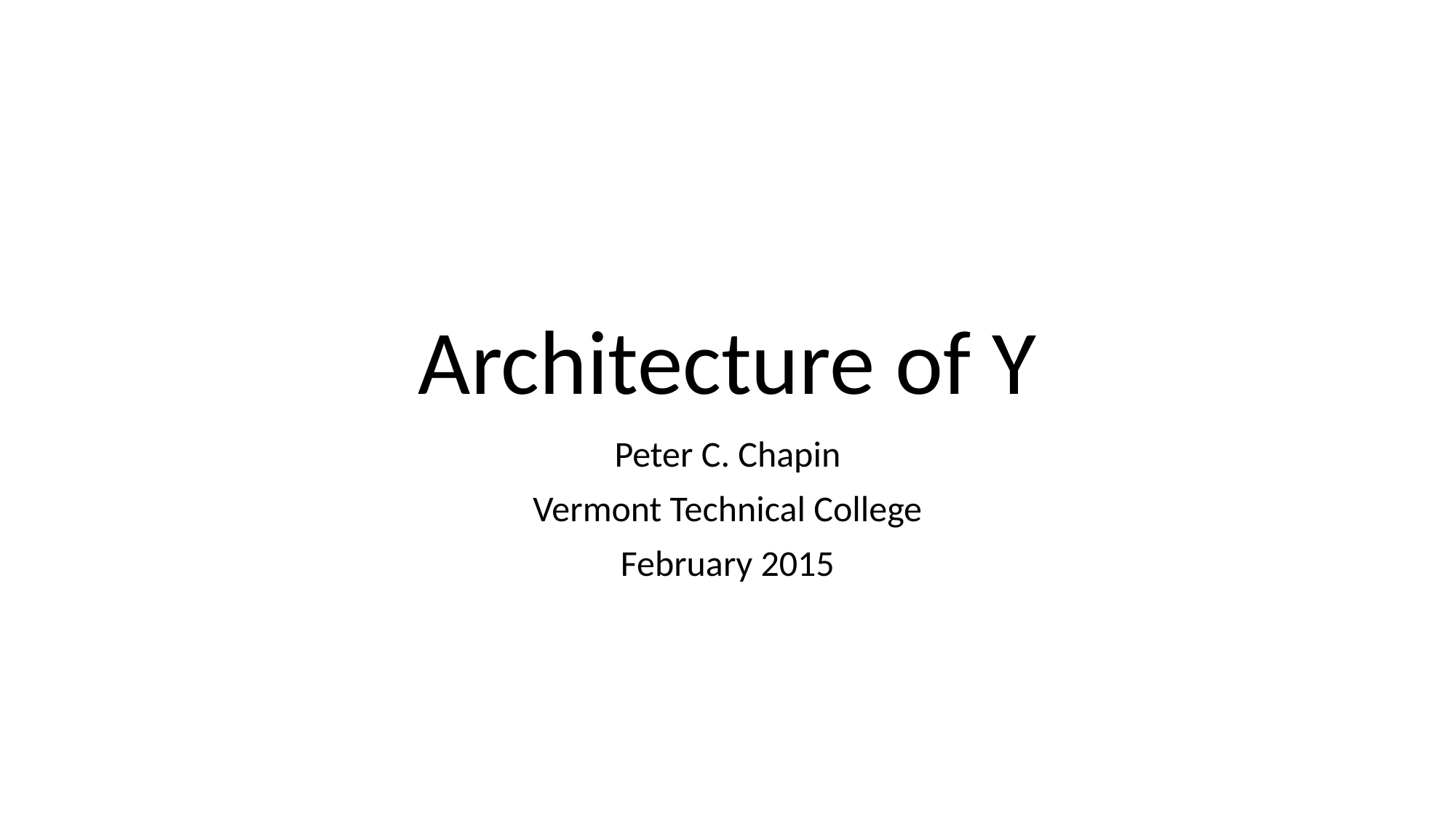

# Architecture of Y
Peter C. Chapin
Vermont Technical College
February 2015